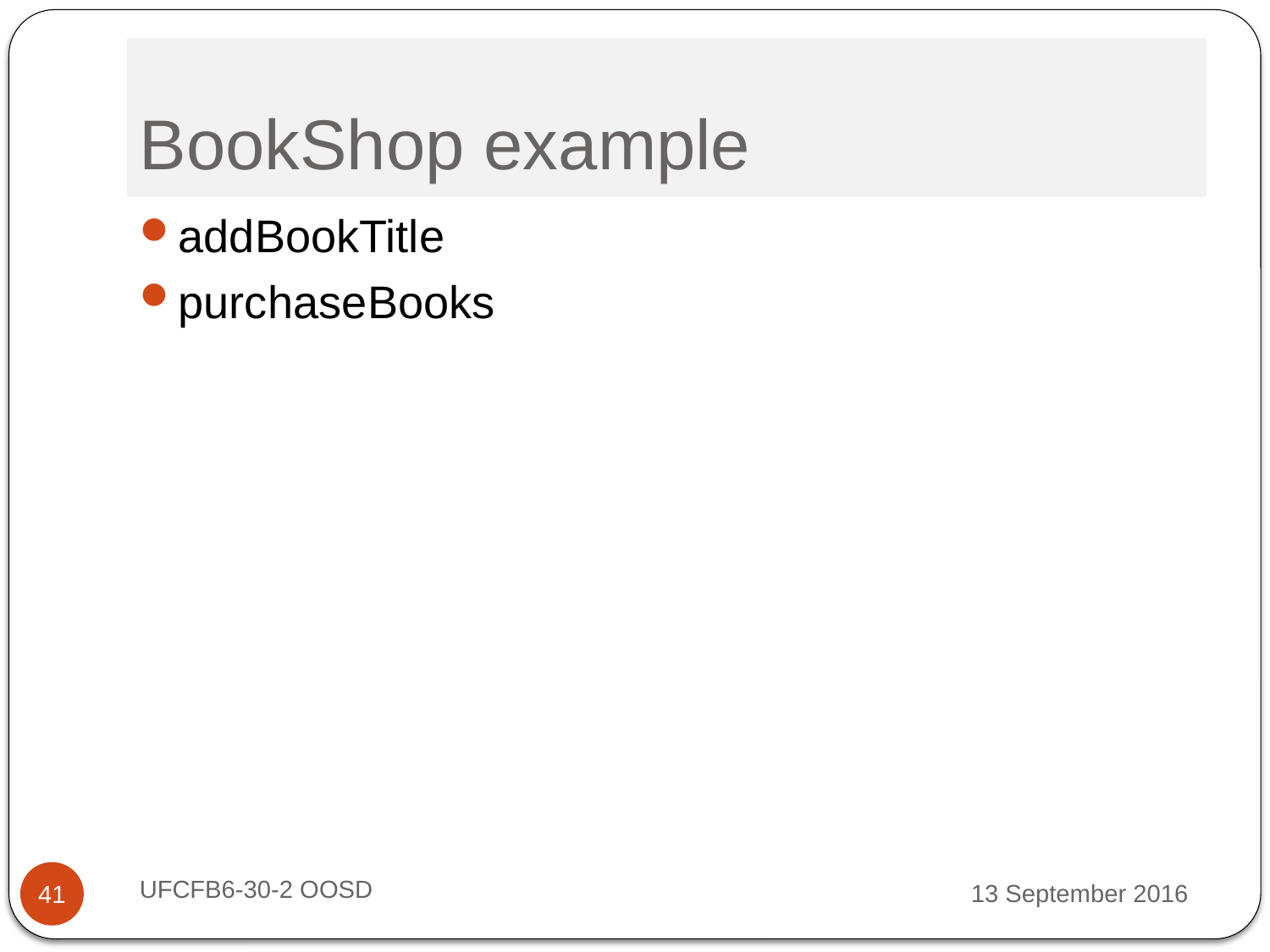

# BookShop example
addBookTitle
purchaseBooks

UFCFB6-30-2 OOSD
13 September 2016
41